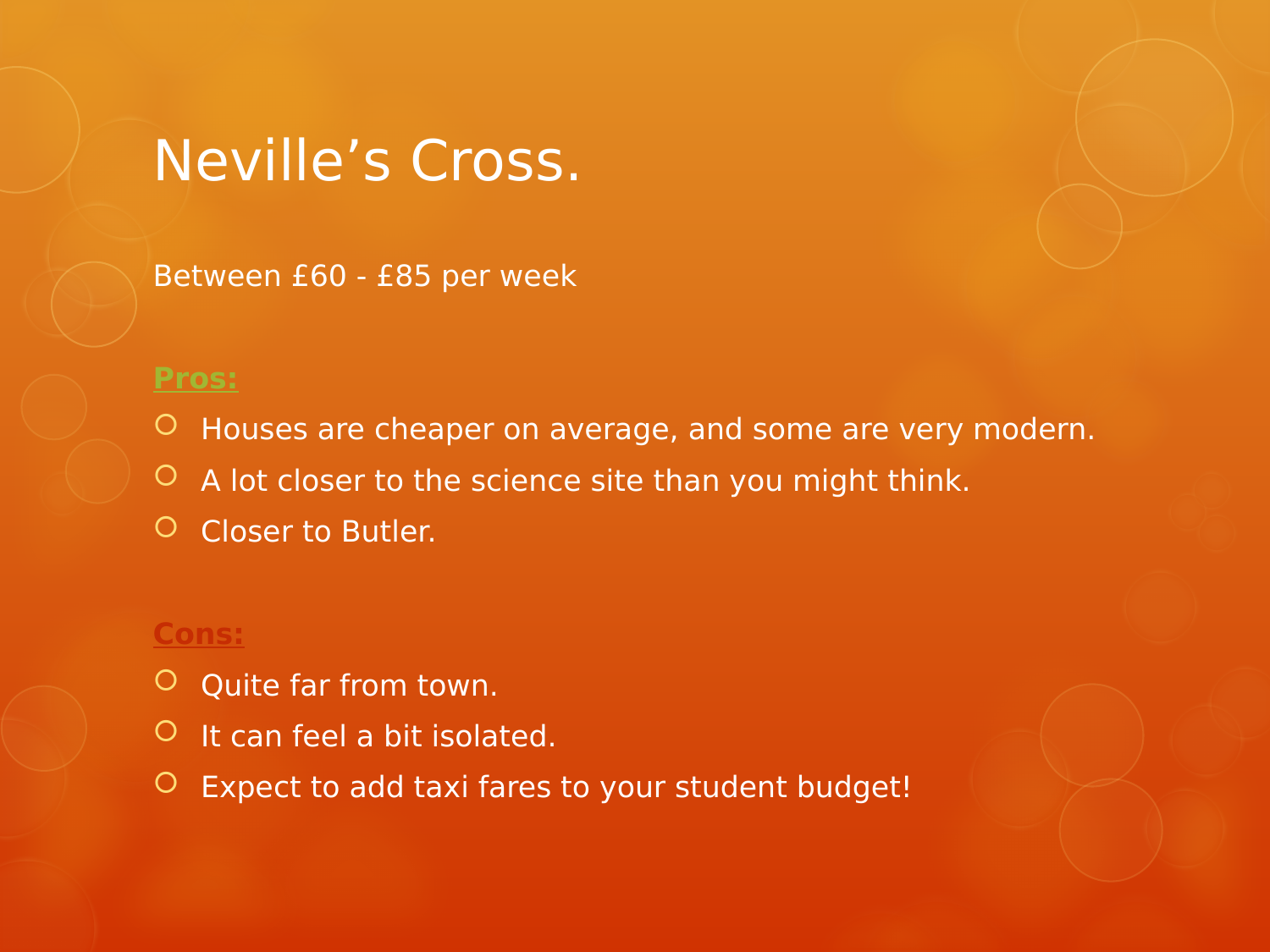

# Neville’s Cross.
Between £60 - £85 per week

Pros:
Houses are cheaper on average, and some are very modern.
A lot closer to the science site than you might think.
Closer to Butler.

Cons:
Quite far from town.
It can feel a bit isolated.
Expect to add taxi fares to your student budget!